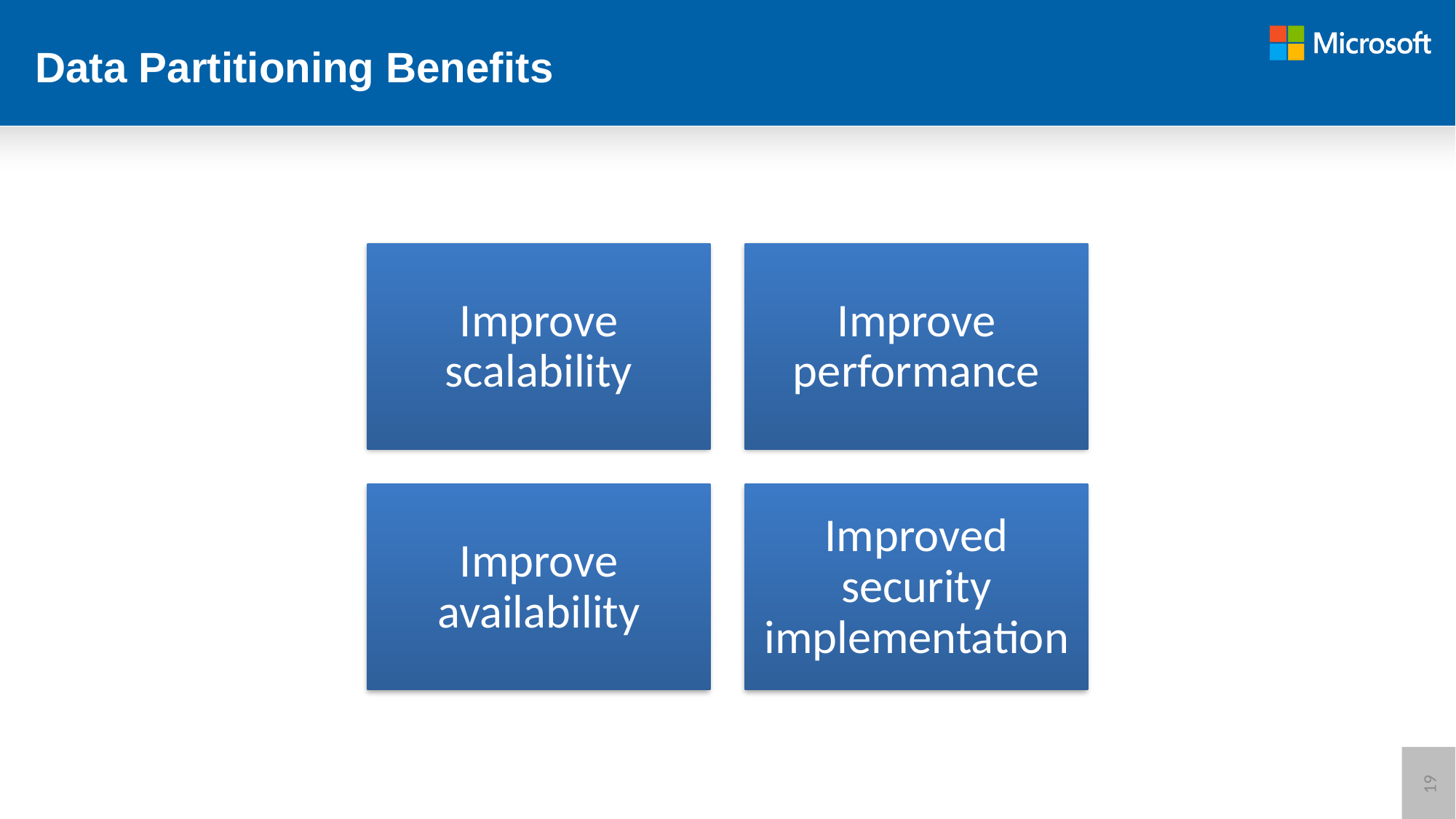

# Data Partitioning Benefits
Improve scalability
Improve performance
Improve availability
Improved security implementation